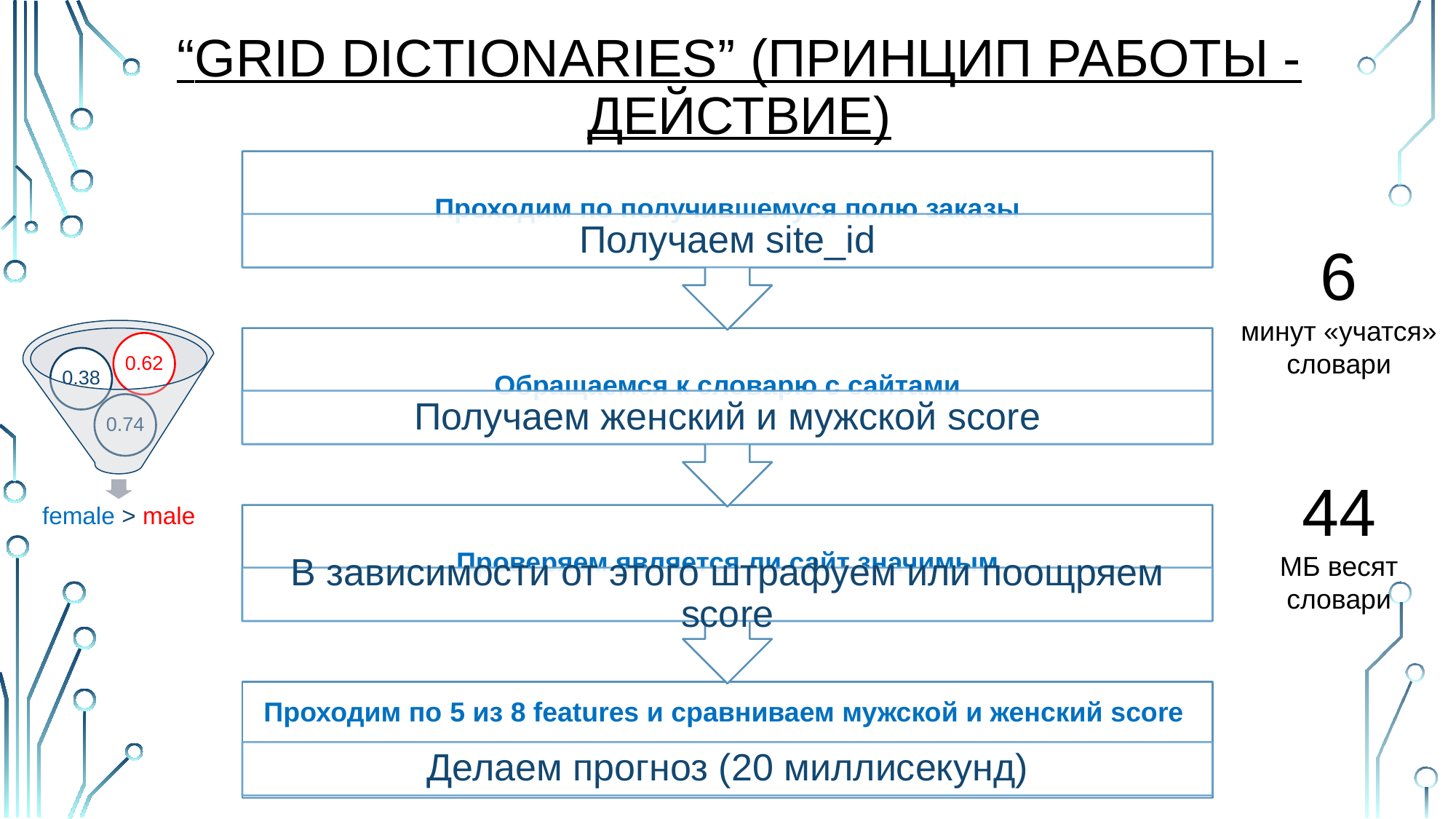

# “Grid dictionaries” (принцип работы - действие)
Проходим по 5 из 8 features и сравниваем мужской и женский score
Делаем прогноз (20 миллисекунд)
Проверяем является ли сайт значимым
В зависимости от этого штрафуем или поощряем score
Обращаемся к словарю с сайтами
Получаем женский и мужской score
Проходим по получившемуся полю заказы
Получаем site_id
6
минут «учатся» словари
female > male
0.74
0.38
0.62
44
МБ весят словари